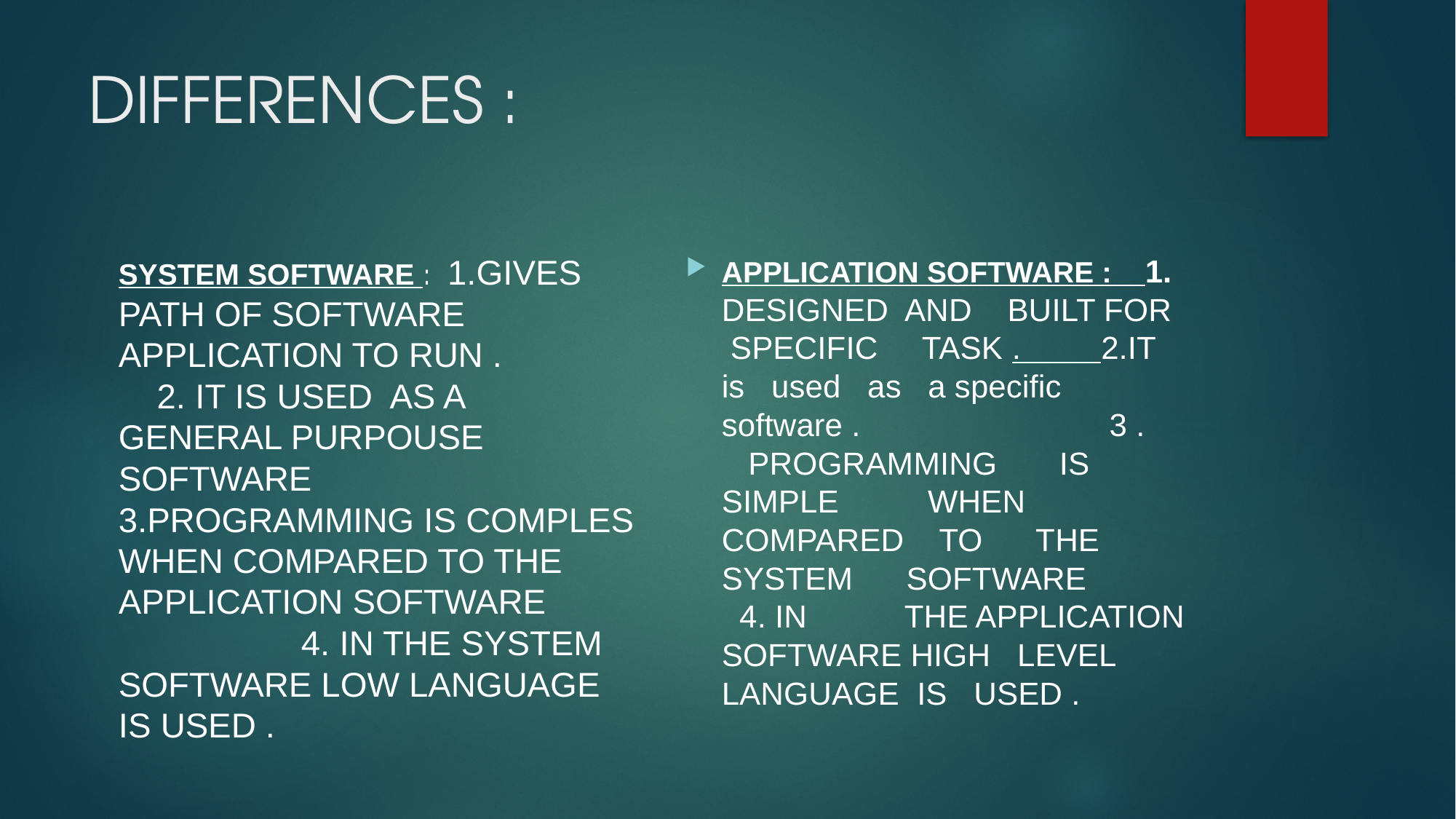

# DIFFERENCES :
SYSTEM SOFTWARE :  1.GIVES PATH OF SOFTWARE APPLICATION TO RUN .                  2. IT IS USED  AS A GENERAL PURPOUSE SOFTWARE                    3.PROGRAMMING IS COMPLES WHEN COMPARED TO THE APPLICATION SOFTWARE                             4. IN THE SYSTEM SOFTWARE LOW LANGUAGE IS USED .
APPLICATION SOFTWARE :    1.  DESIGNED  AND    BUILT FOR   SPECIFIC     TASK .         2.IT    is   used   as   a specific     software .                            3 .        PROGRAMMING       IS       SIMPLE          WHEN COMPARED    TO      THE SYSTEM      SOFTWARE              4. IN           THE APPLICATION SOFTWARE HIGH   LEVEL   LANGUAGE  IS   USED .